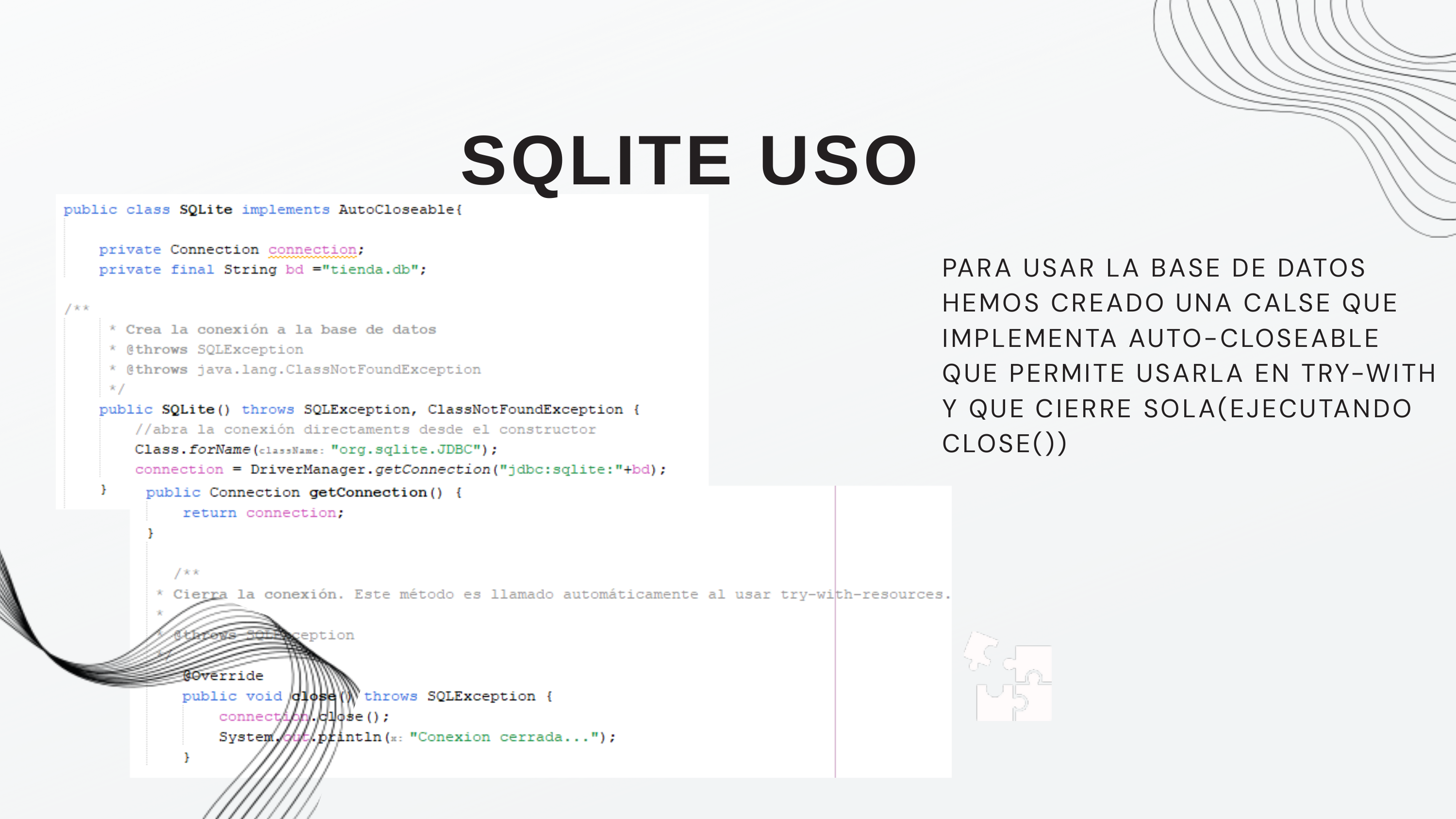

SQLITE USO

PARA USAR LA BASE DE DATOS HEMOS CREADO UNA CALSE QUE IMPLEMENTA AUTO-CLOSEABLE QUE PERMITE USARLA EN TRY-WITH Y QUE CIERRE SOLA(EJECUTANDO CLOSE())